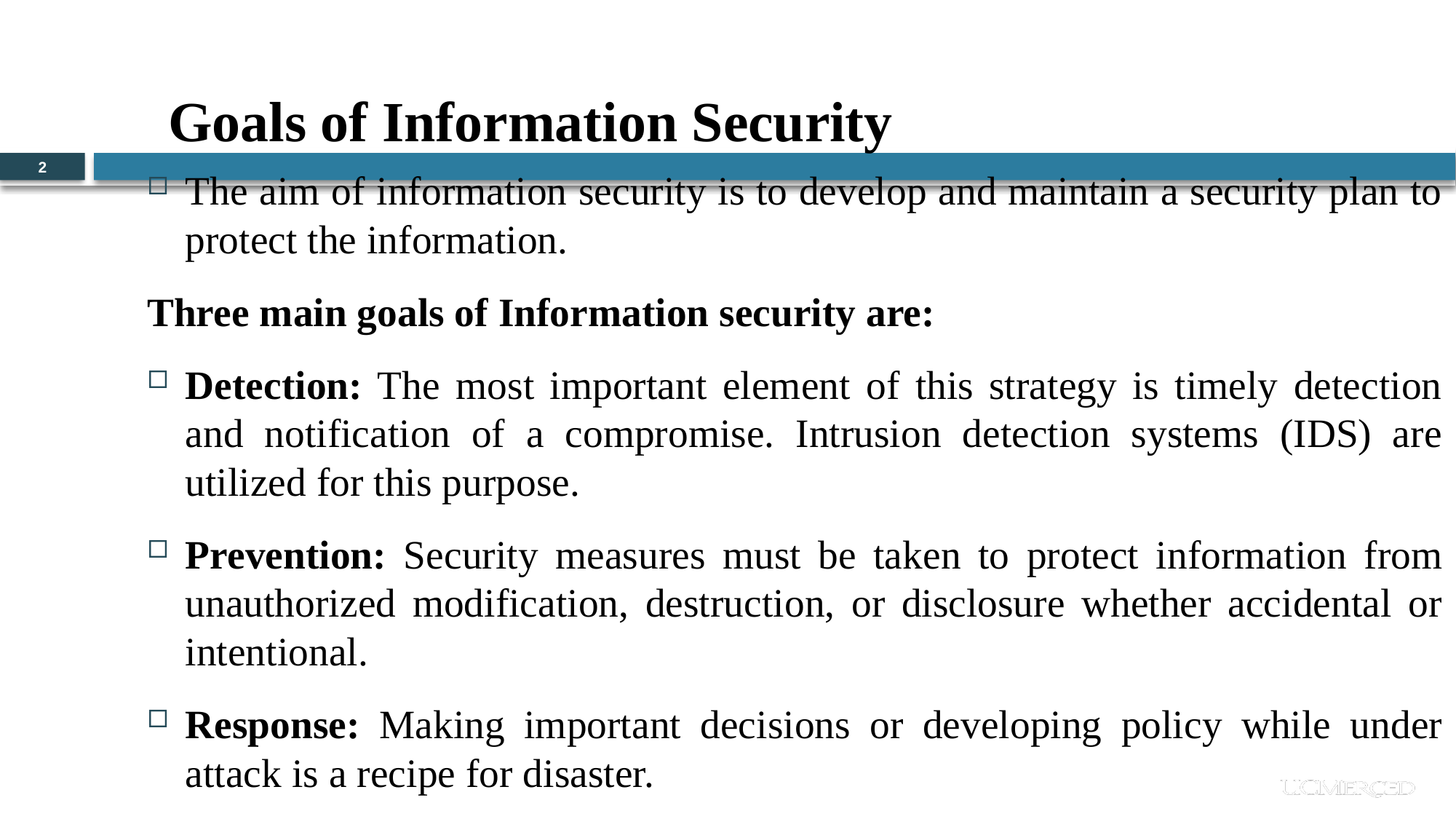

Goals of Information Security
2
The aim of information security is to develop and maintain a security plan to protect the information.
Three main goals of Information security are:
Detection: The most important element of this strategy is timely detection and notification of a compromise. Intrusion detection systems (IDS) are utilized for this purpose.
Prevention: Security measures must be taken to protect information from unauthorized modification, destruction, or disclosure whether accidental or intentional.
Response: Making important decisions or developing policy while under attack is a recipe for disaster.